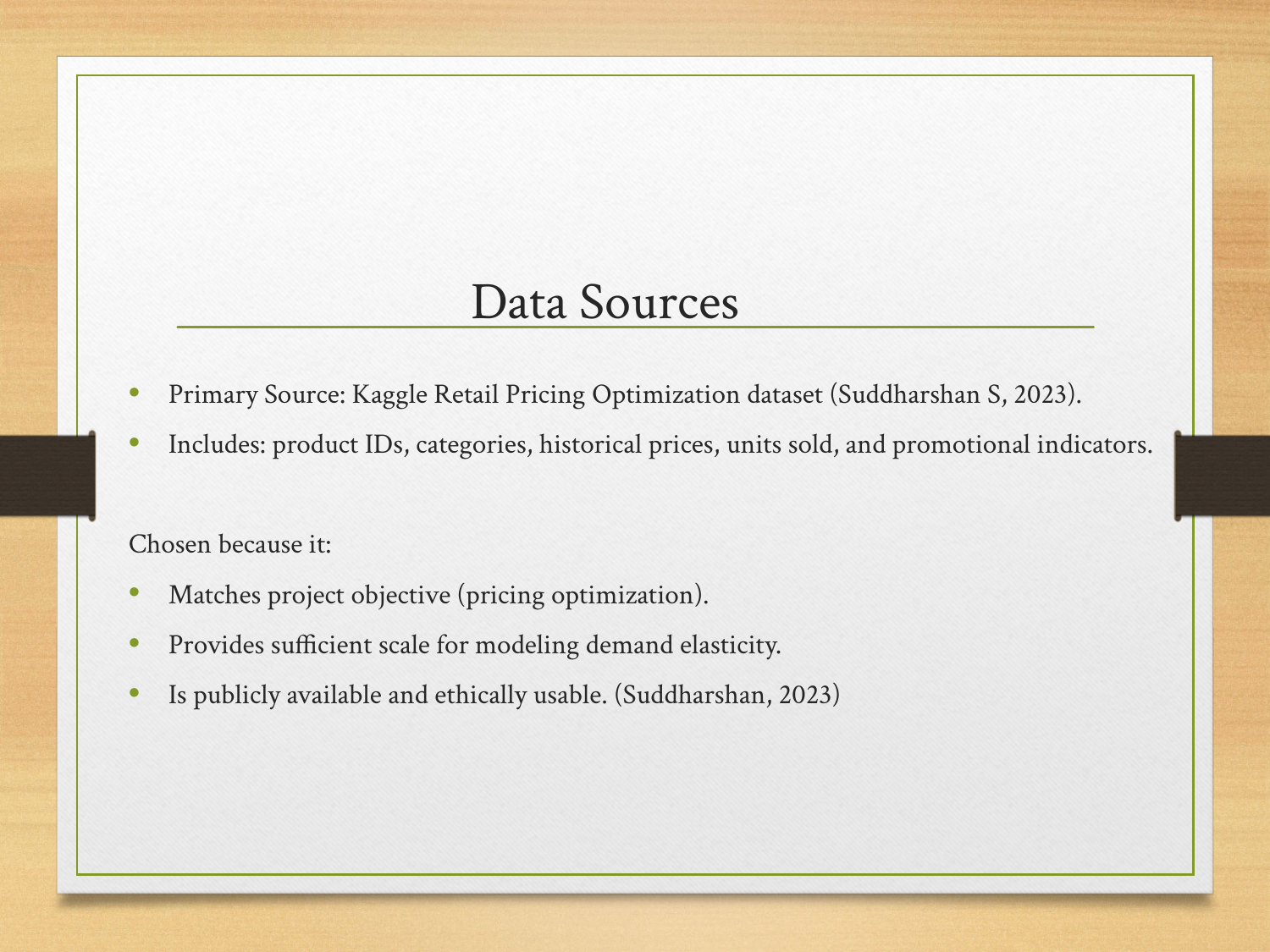

# Data Sources
Primary Source: Kaggle Retail Pricing Optimization dataset (Suddharshan S, 2023).
Includes: product IDs, categories, historical prices, units sold, and promotional indicators.

Chosen because it:
Matches project objective (pricing optimization).
Provides sufficient scale for modeling demand elasticity.
Is publicly available and ethically usable. (Suddharshan, 2023)